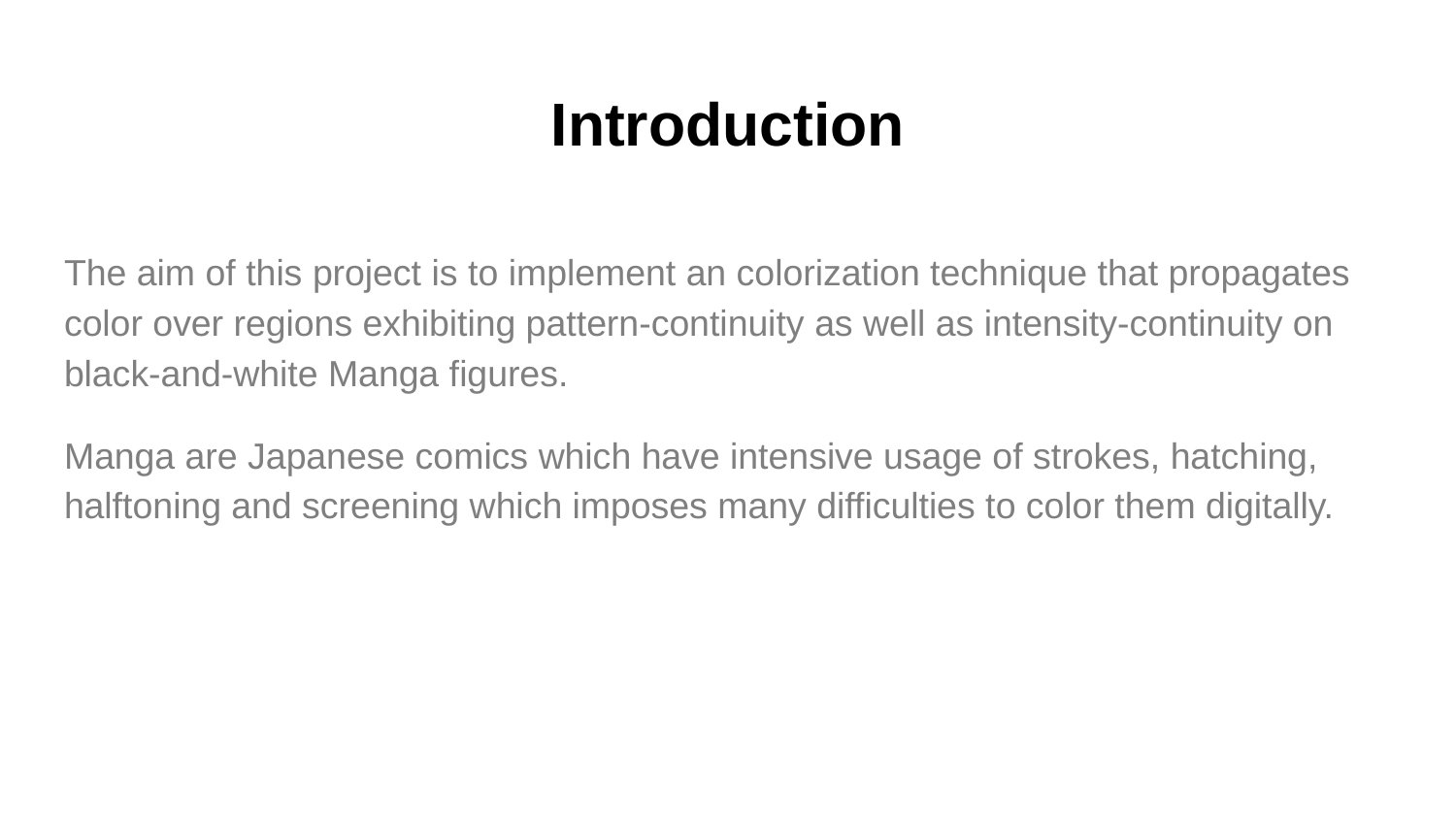

# Introduction
The aim of this project is to implement an colorization technique that propagates color over regions exhibiting pattern-continuity as well as intensity-continuity on black-and-white Manga figures.
Manga are Japanese comics which have intensive usage of strokes, hatching, halftoning and screening which imposes many difficulties to color them digitally.